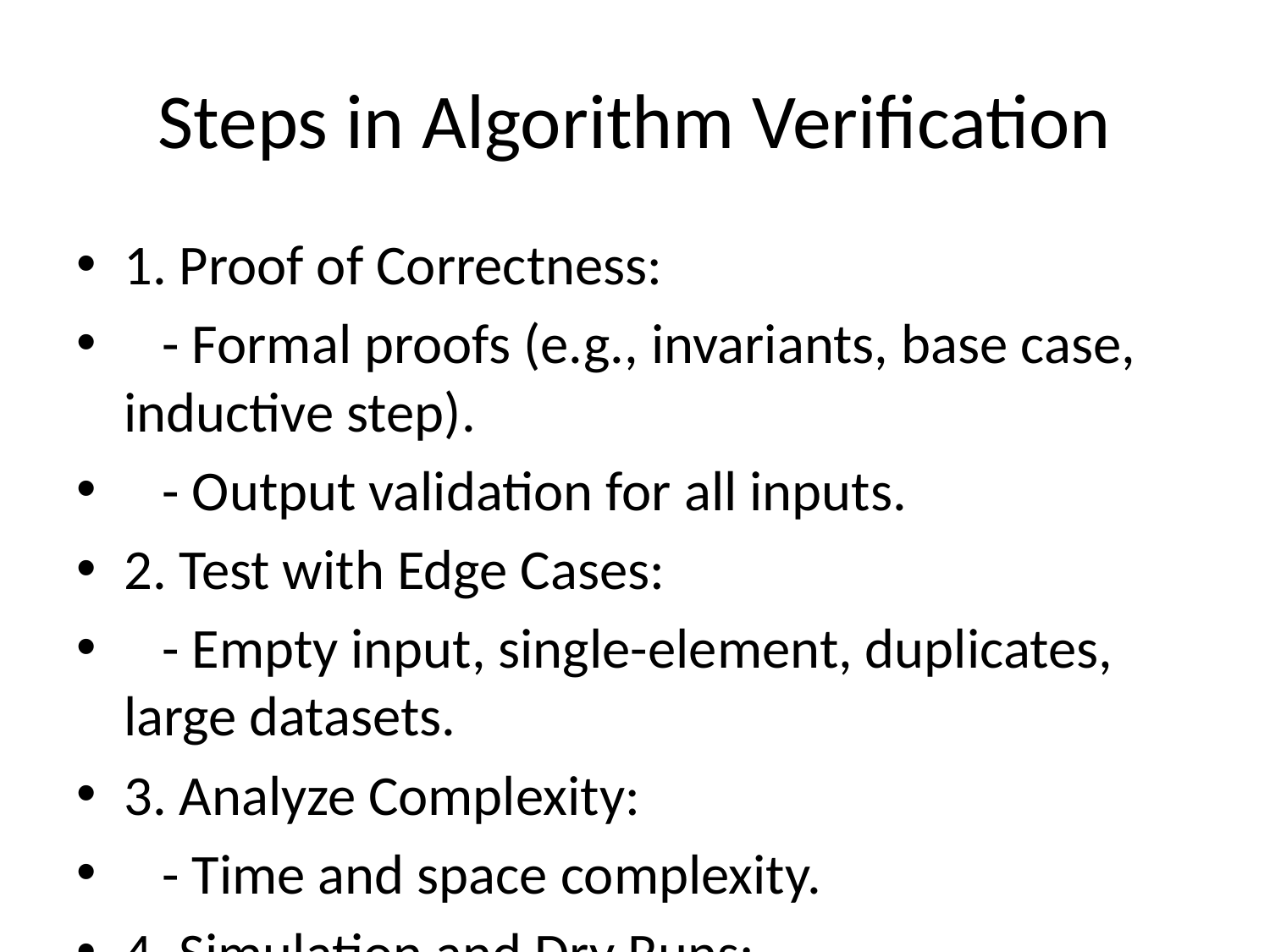

# Steps in Algorithm Verification
1. Proof of Correctness:
   - Formal proofs (e.g., invariants, base case, inductive step).
   - Output validation for all inputs.
2. Test with Edge Cases:
   - Empty input, single-element, duplicates, large datasets.
3. Analyze Complexity:
   - Time and space complexity.
4. Simulation and Dry Runs:
   - Step-by-step walkthroughs with test cases.